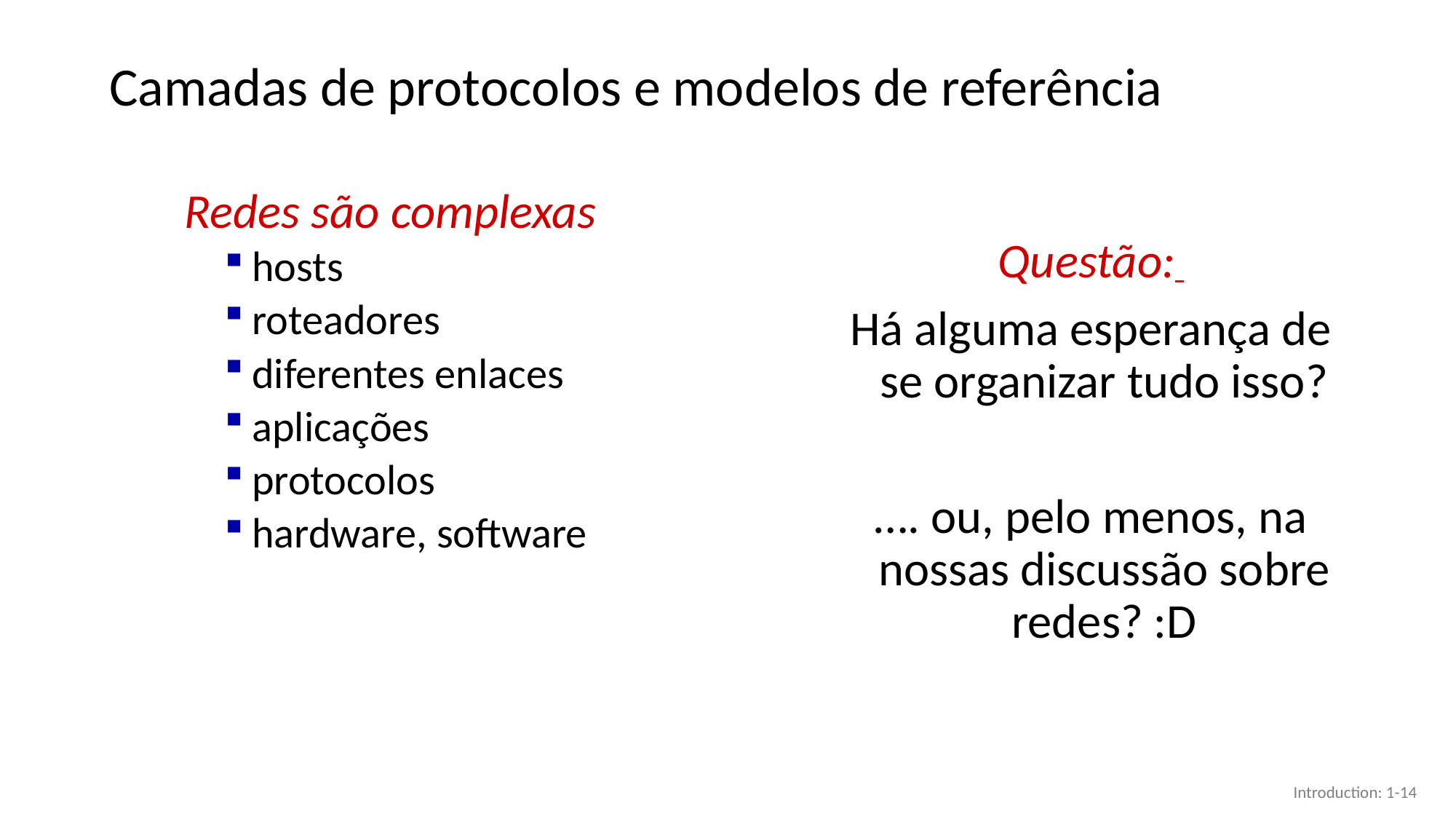

# Camadas de protocolos e modelos de referência
Redes são complexas
hosts
roteadores
diferentes enlaces
aplicações
protocolos
hardware, software

Questão:
Há alguma esperança de se organizar tudo isso?

…. ou, pelo menos, na nossas discussão sobre redes? :D
Introduction: 1-14